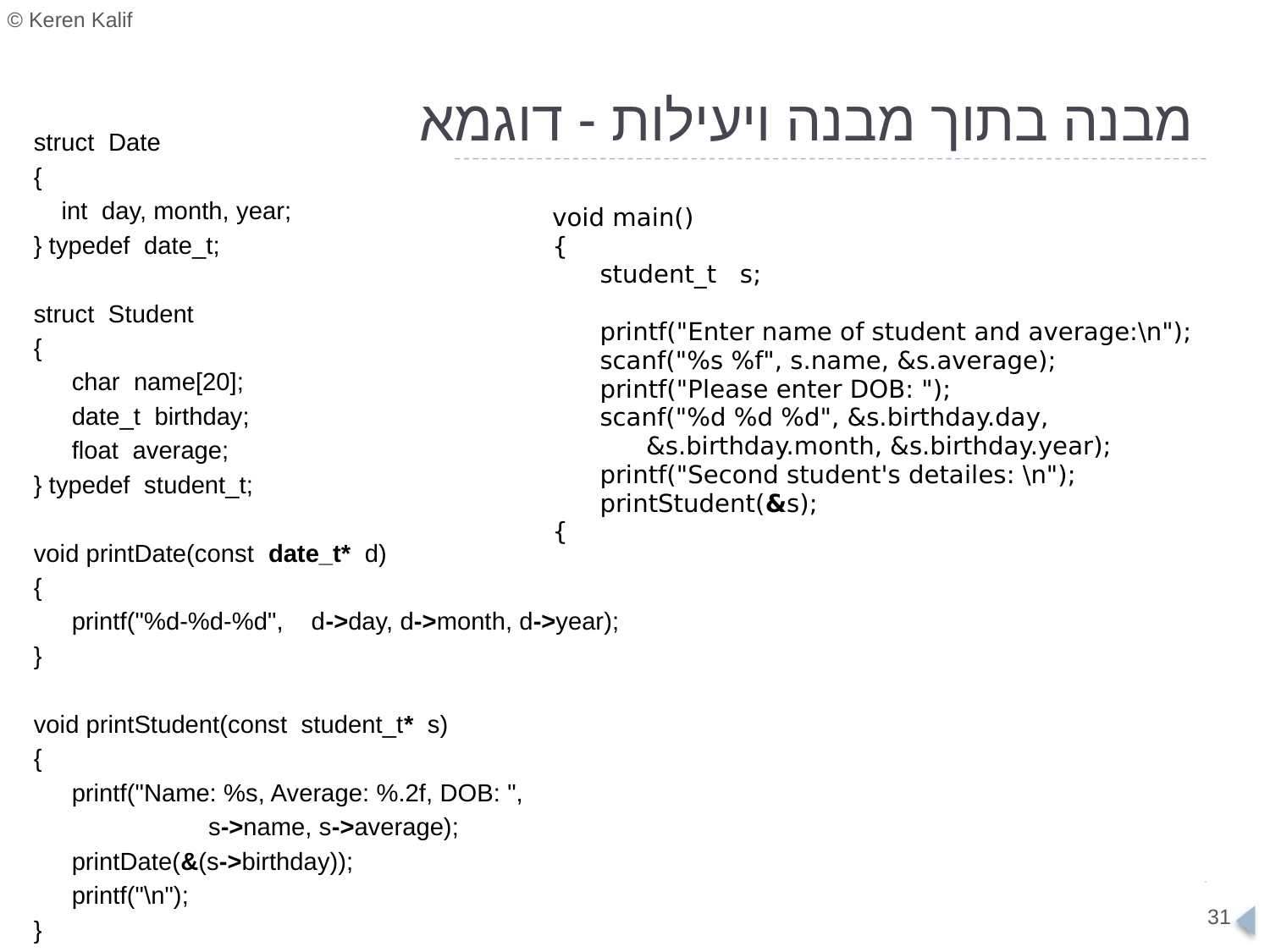

# מבנה בתוך מבנה ויעילות - דוגמא

struct  Date
{
    int  day, month, year;
} typedef  date_t;

struct  Student
{
	char  name[20];
	date_t  birthday;
	float  average;
} typedef  student_t;

void printDate(const  date_t*  d)
{
	printf("%d-%d-%d",    d->day, d->month, d->year);
}

void printStudent(const  student_t*  s)
{
	printf("Name: %s, Average: %.2f, DOB: ",
                         s->name, s->average);
	printDate(&(s->birthday));
	printf("\n");
}

void main()
{
	student_t   s;

	printf("Enter name of student and average:\n");
	scanf("%s %f", s.name, &s.average);
	printf("Please enter DOB: ");
	scanf("%d %d %d", &s.birthday.day,
            &s.birthday.month, &s.birthday.year);
	printf("Second student's detailes: \n");
	printStudent(&s);
{